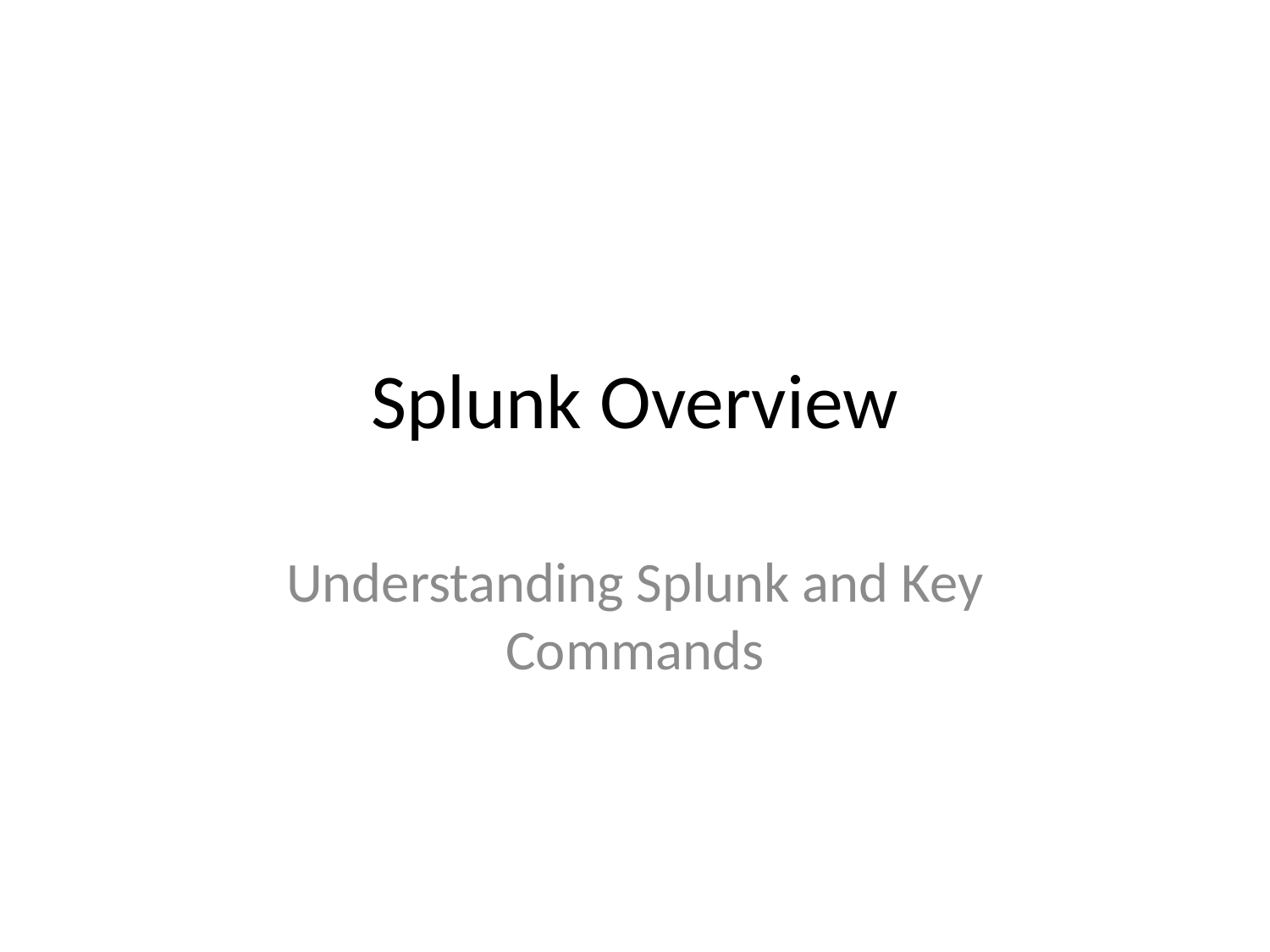

# Splunk Overview
Understanding Splunk and Key Commands